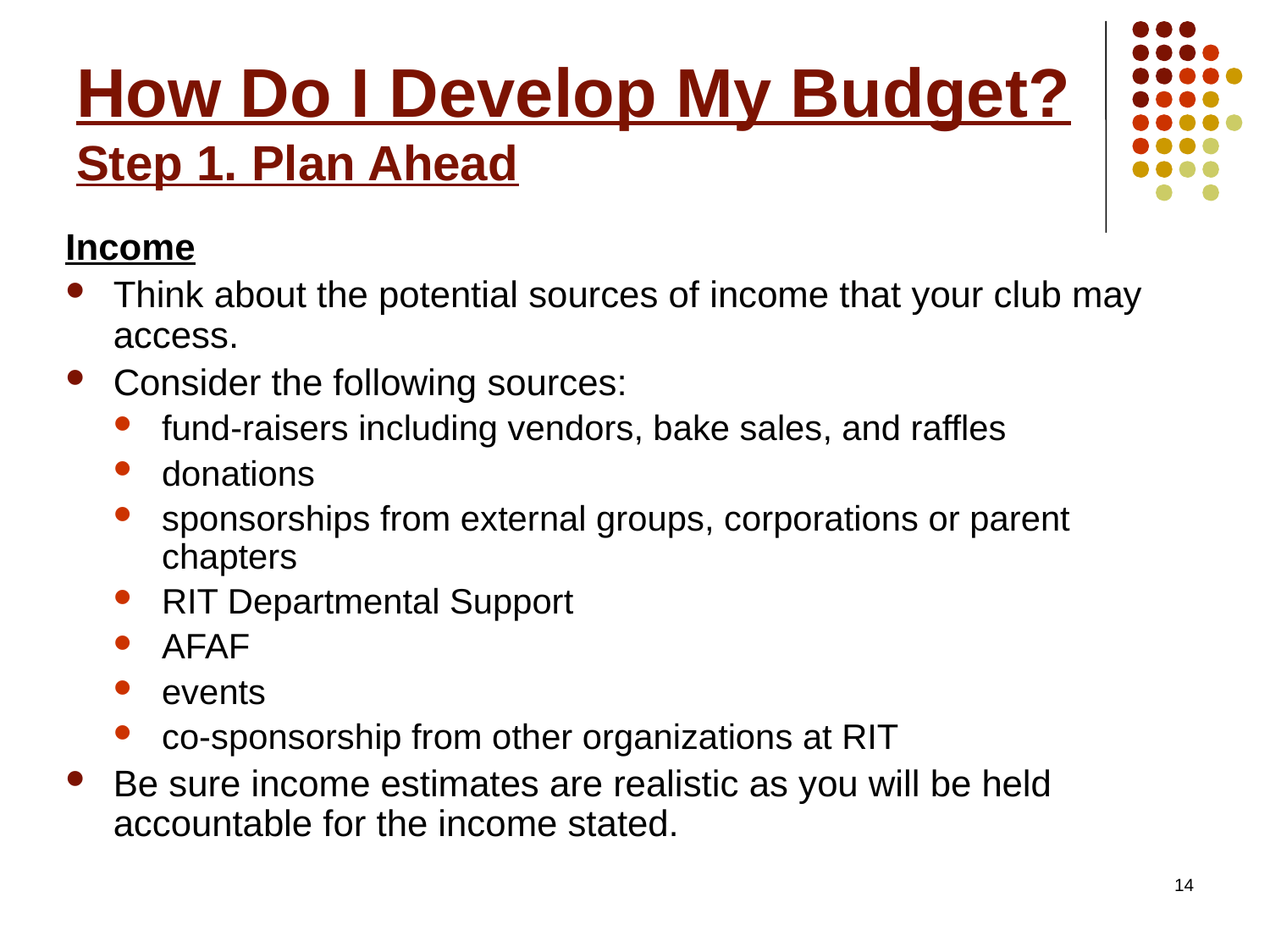

# How Do I Develop My Budget? Step 1. Plan Ahead
Income
Think about the potential sources of income that your club may access.
Consider the following sources:
fund-raisers including vendors, bake sales, and raffles
donations
sponsorships from external groups, corporations or parent chapters
RIT Departmental Support
AFAF
events
co-sponsorship from other organizations at RIT
Be sure income estimates are realistic as you will be held accountable for the income stated.
14